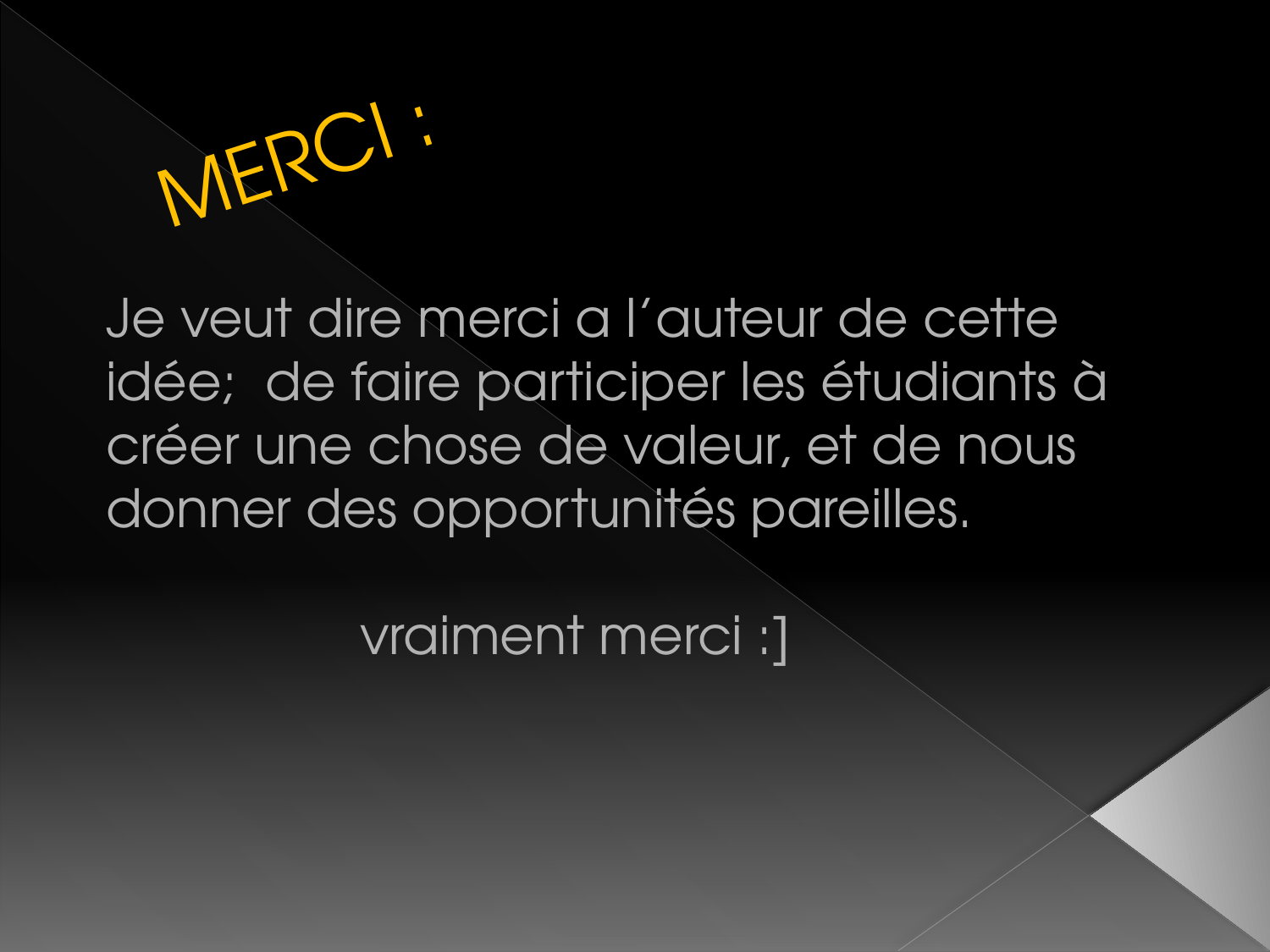

# MERCI :
Je veut dire merci a l’auteur de cette idée;  de faire participer les étudiants à créer une chose de valeur, et de nous donner des opportunités pareilles.

 		vraiment merci :]